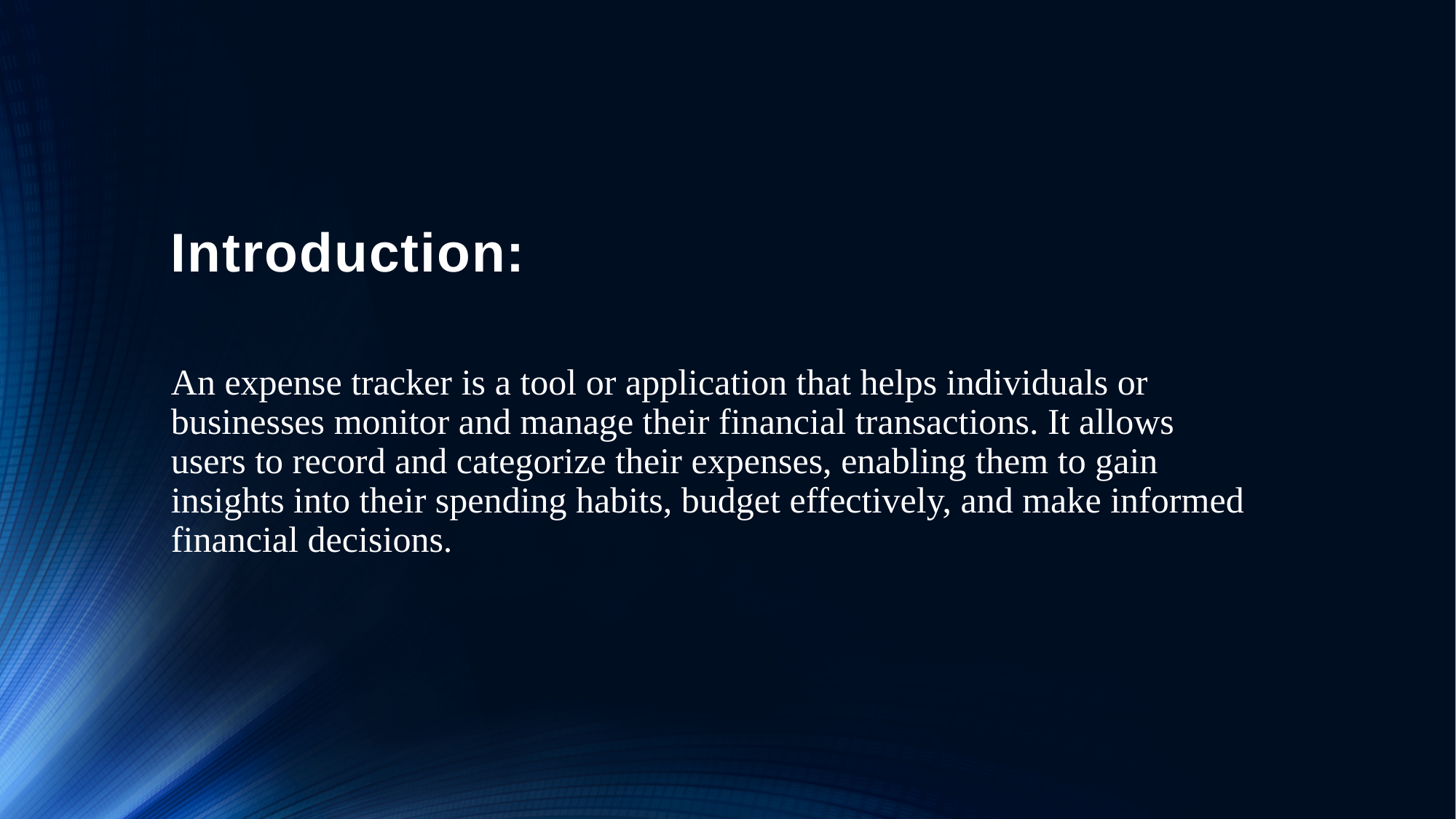

# Introduction:
An expense tracker is a tool or application that helps individuals or businesses monitor and manage their financial transactions. It allows users to record and categorize their expenses, enabling them to gain insights into their spending habits, budget effectively, and make informed financial decisions.